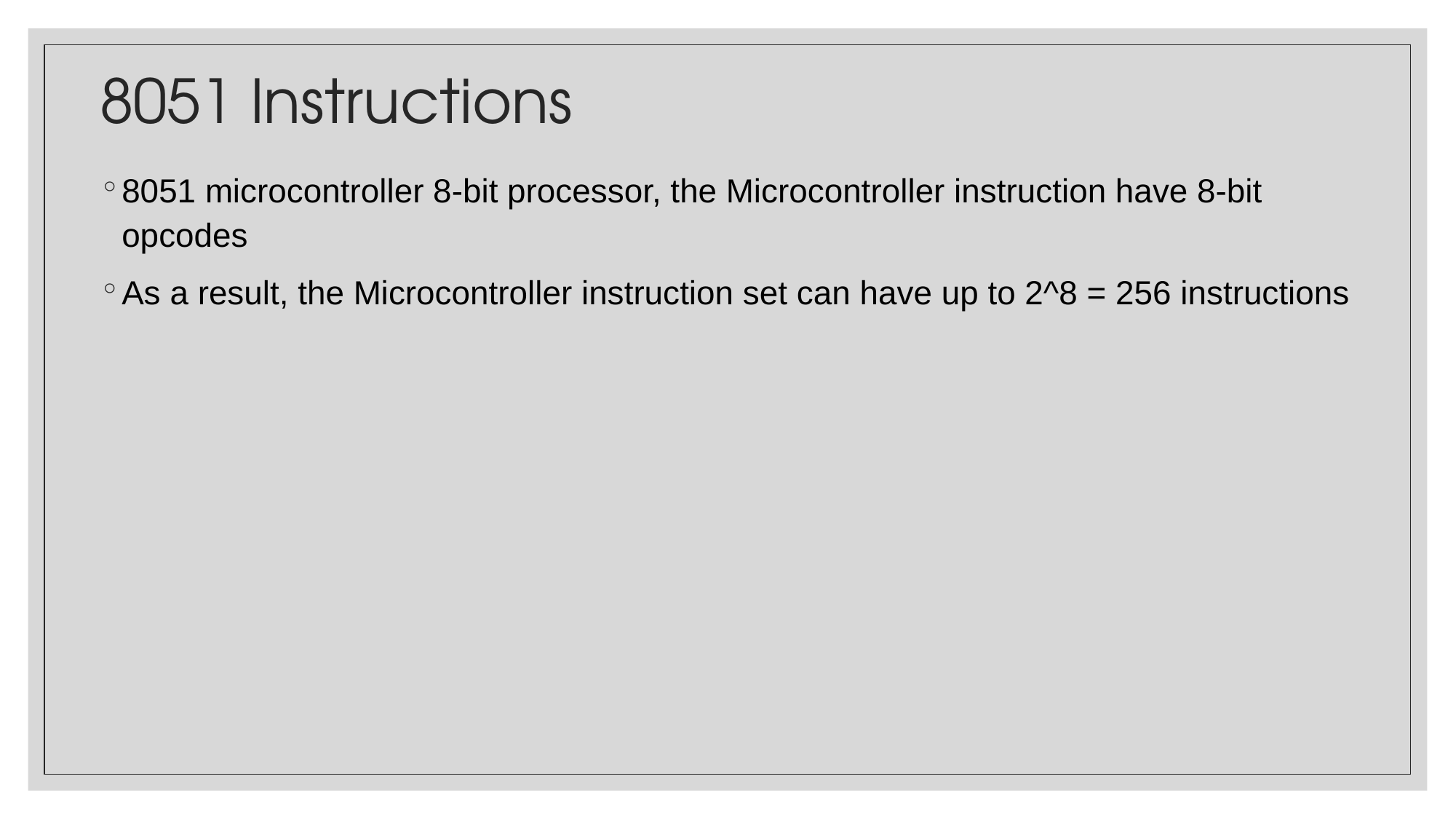

# 8051 Instructions
8051 microcontroller 8-bit processor, the Microcontroller instruction have 8-bit opcodes
As a result, the Microcontroller instruction set can have up to 2^8 = 256 instructions